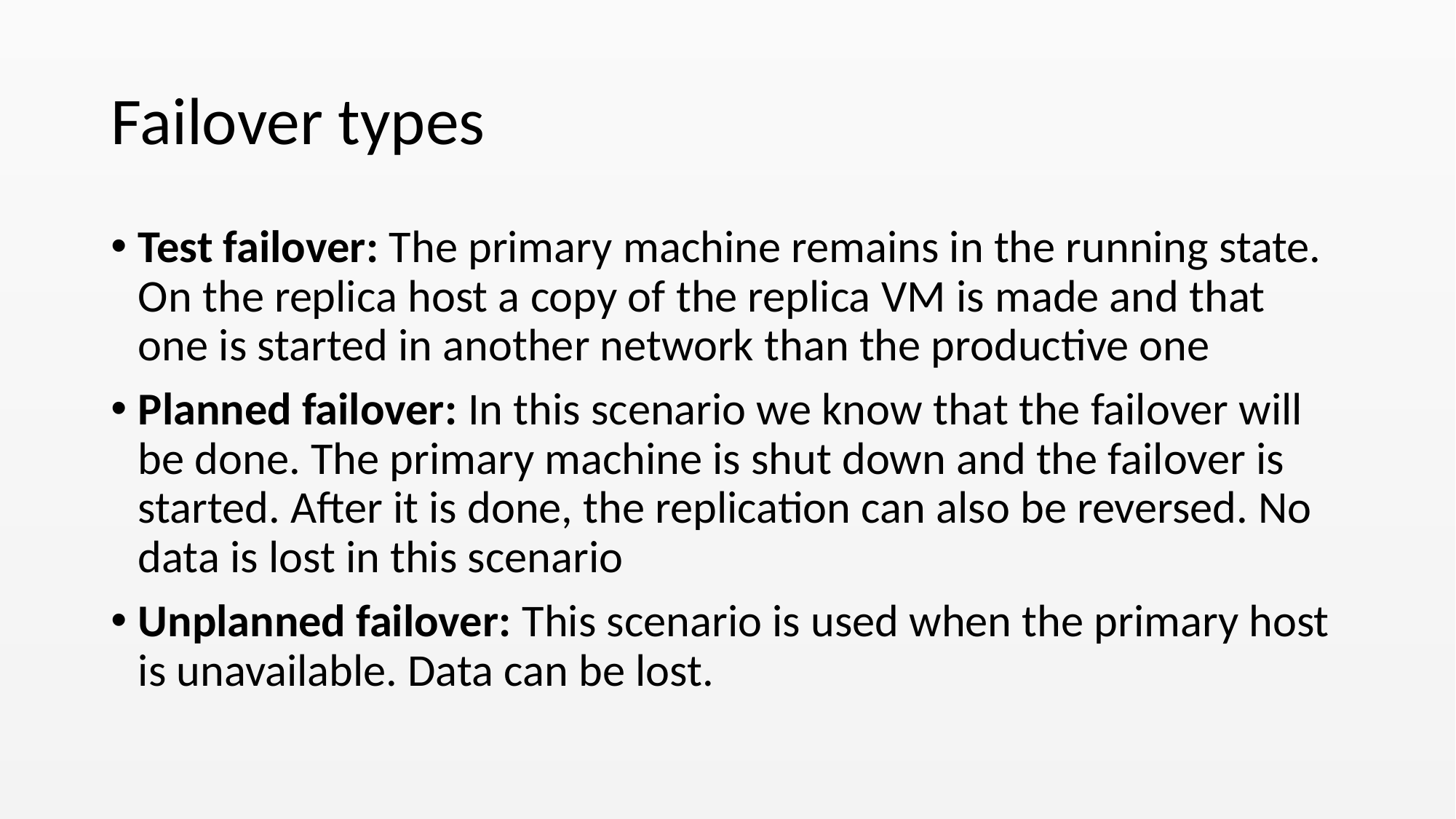

# Failover types
Test failover: The primary machine remains in the running state. On the replica host a copy of the replica VM is made and that one is started in another network than the productive one
Planned failover: In this scenario we know that the failover will be done. The primary machine is shut down and the failover is started. After it is done, the replication can also be reversed. No data is lost in this scenario
Unplanned failover: This scenario is used when the primary host is unavailable. Data can be lost.